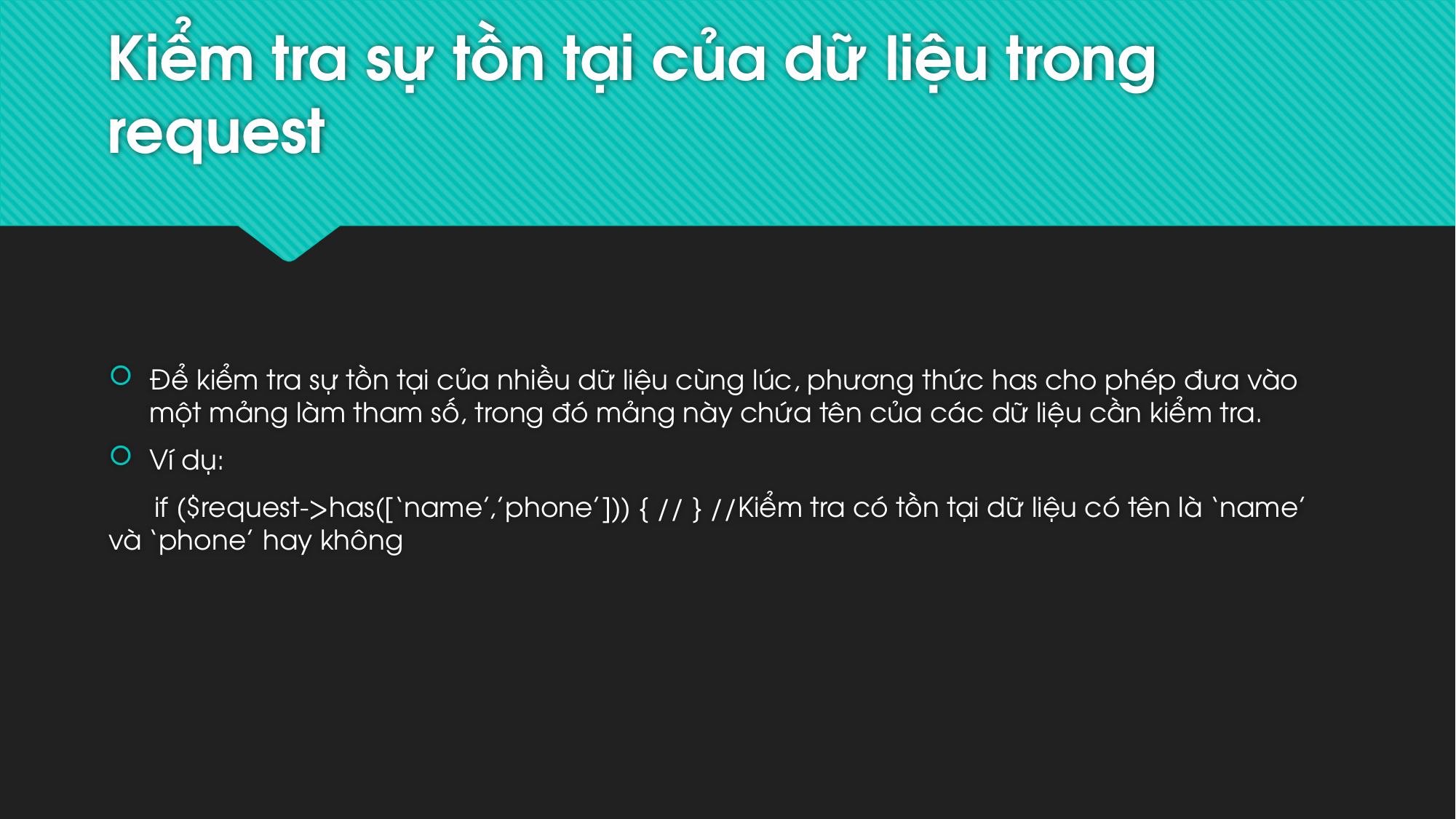

# Kiểm tra sự tồn tại của dữ liệu trong request
Để kiểm tra sự tồn tại của nhiều dữ liệu cùng lúc, phương thức has cho phép đưa vào một mảng làm tham số, trong đó mảng này chứa tên của các dữ liệu cần kiểm tra.
Ví dụ:
      if ($request->has([‘name’,’phone’])) { // } //Kiểm tra có tồn tại dữ liệu có tên là ‘name’ và ‘phone’ hay không